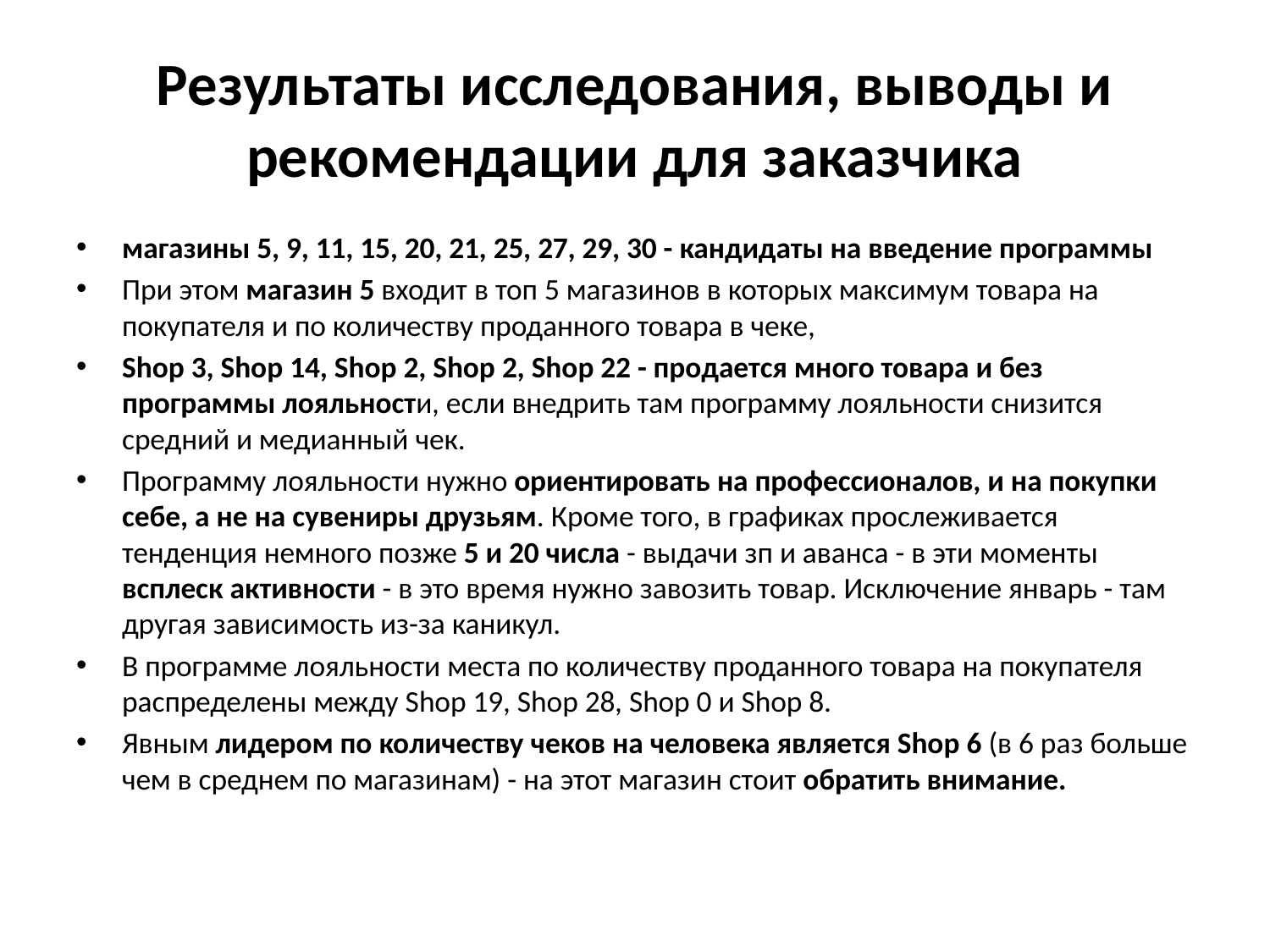

# Результаты исследования, выводы и рекомендации для заказчика
магазины 5, 9, 11, 15, 20, 21, 25, 27, 29, 30 - кандидаты на введение программы
При этом магазин 5 входит в топ 5 магазинов в которых максимум товара на покупателя и по количеству проданного товара в чеке,
Shop 3, Shop 14, Shop 2, Shop 2, Shop 22 - продается много товара и без программы лояльности, если внедрить там программу лояльности снизится средний и медианный чек.
Программу лояльности нужно ориентировать на профессионалов, и на покупки себе, а не на сувениры друзьям. Кроме того, в графиках прослеживается тенденция немного позже 5 и 20 числа - выдачи зп и аванса - в эти моменты всплеск активности - в это время нужно завозить товар. Исключение январь - там другая зависимость из-за каникул.
В программе лояльности места по количеству проданного товара на покупателя распределены между Shop 19, Shop 28, Shop 0 и Shop 8.
Явным лидером по количеству чеков на человека является Shop 6 (в 6 раз больше чем в среднем по магазинам) - на этот магазин стоит обратить внимание.